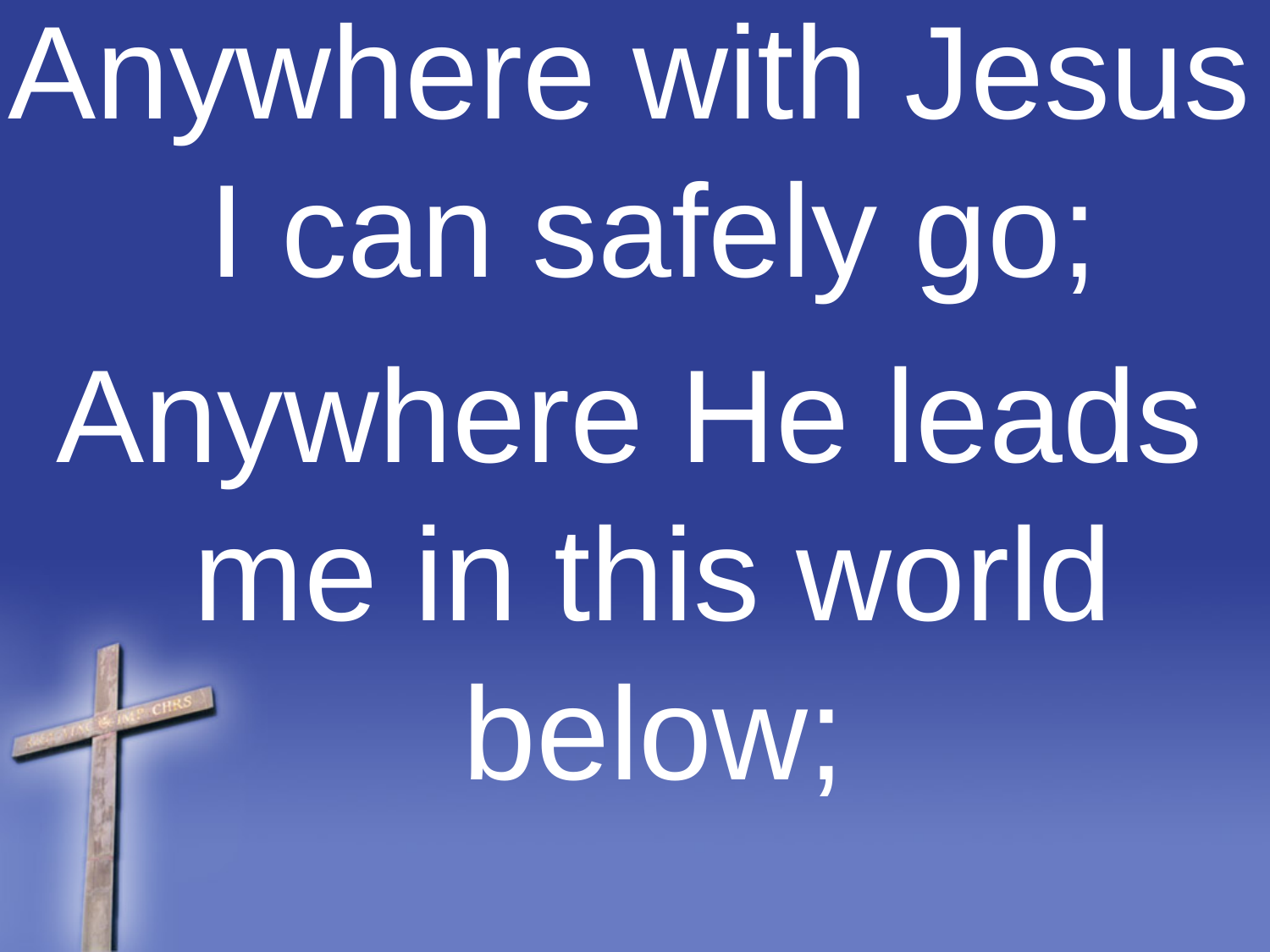

Anywhere with Jesus I can safely go;
Anywhere He leads me in this world below;